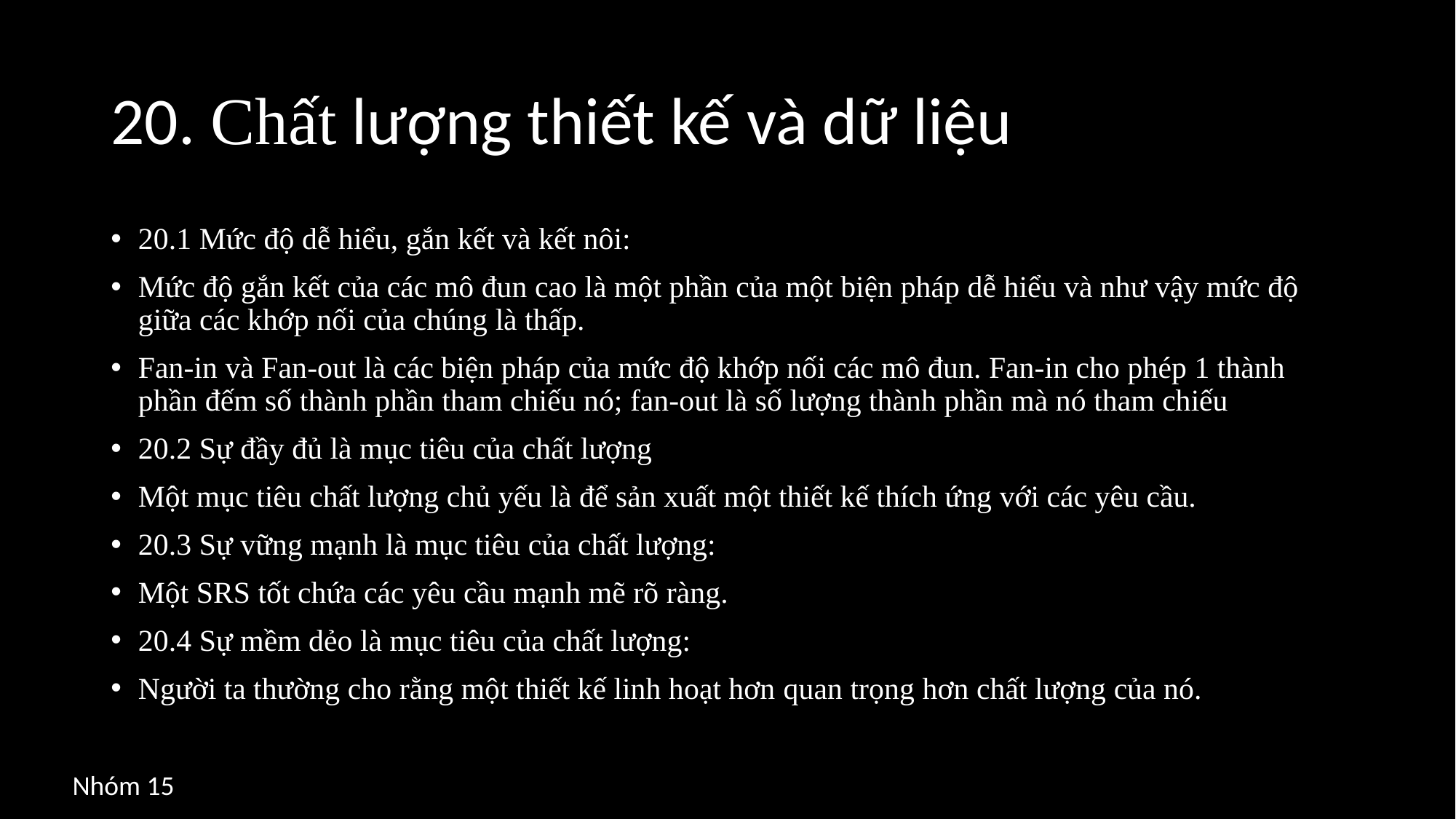

# 20. Chất lượng thiết kế và dữ liệu
20.1 Mức độ dễ hiểu, gắn kết và kết nôi:
Mức độ gắn kết của các mô đun cao là một phần của một biện pháp dễ hiểu và như vậy mức độ giữa các khớp nối của chúng là thấp.
Fan-in và Fan-out là các biện pháp của mức độ khớp nối các mô đun. Fan-in cho phép 1 thành phần đếm số thành phần tham chiếu nó; fan-out là số lượng thành phần mà nó tham chiếu
20.2 Sự đầy đủ là mục tiêu của chất lượng
Một mục tiêu chất lượng chủ yếu là để sản xuất một thiết kế thích ứng với các yêu cầu.
20.3 Sự vững mạnh là mục tiêu của chất lượng:
Một SRS tốt chứa các yêu cầu mạnh mẽ rõ ràng.
20.4 Sự mềm dẻo là mục tiêu của chất lượng:
Người ta thường cho rằng một thiết kế linh hoạt hơn quan trọng hơn chất lượng của nó.

Nhóm 15